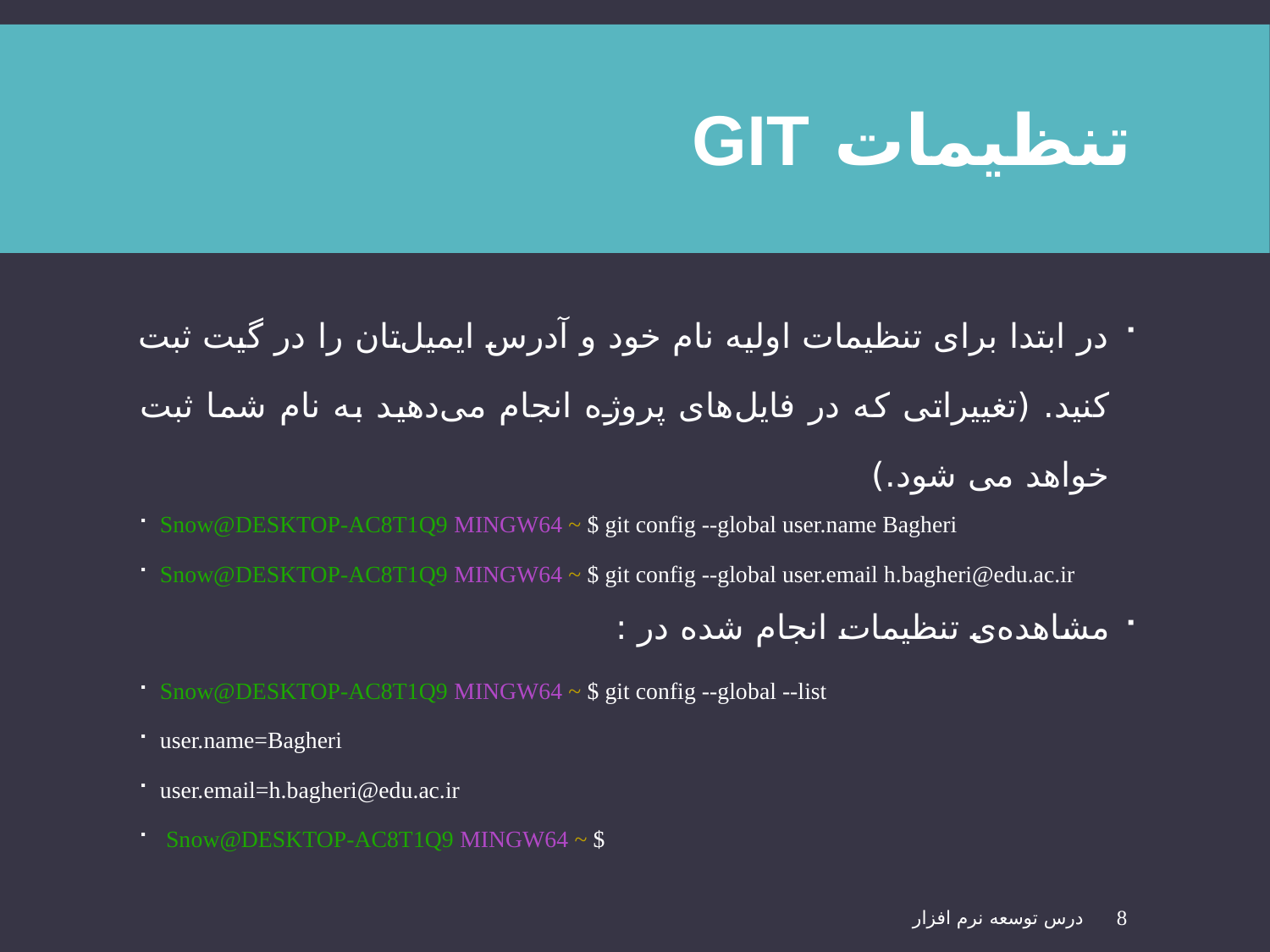

# تنظیمات Git
در ابتدا برای تنظیمات اولیه نام خود و آدرس ایمیل‌تان را در گیت ثبت کنید. (تغییراتی که در فایل‌های پروژه انجام می‌دهید به نام شما ثبت خواهد می شود.)
Snow@DESKTOP-AC8T1Q9 MINGW64 ~ $ git config --global user.name Bagheri
Snow@DESKTOP-AC8T1Q9 MINGW64 ~ $ git config --global user.email h.bagheri@edu.ac.ir
مشاهده‌ی تنظیمات انجام شده در :
Snow@DESKTOP-AC8T1Q9 MINGW64 ~ $ git config --global --list
user.name=Bagheri
user.email=h.bagheri@edu.ac.ir
 Snow@DESKTOP-AC8T1Q9 MINGW64 ~ $

درس توسعه نرم افزار
8